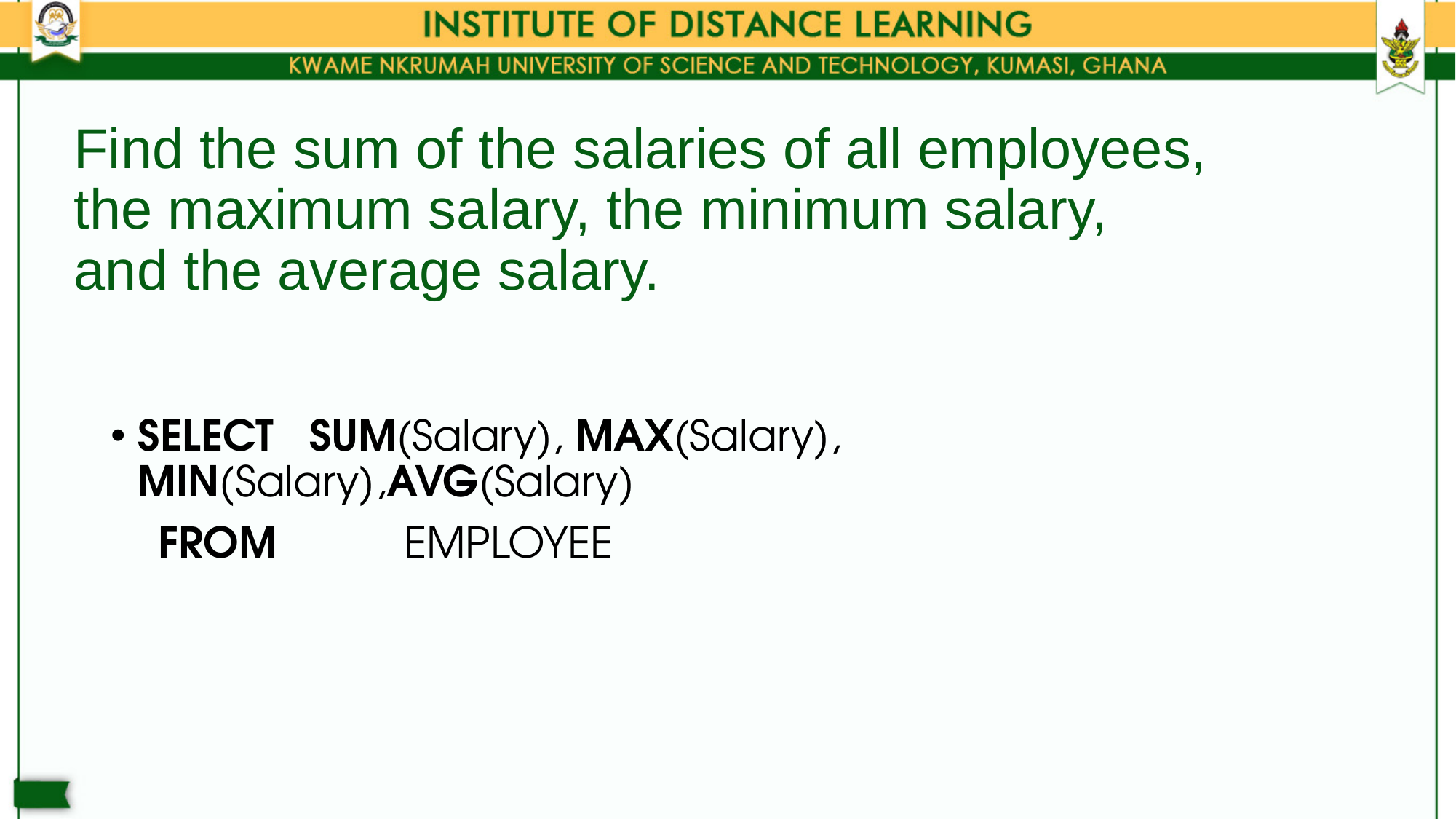

# Find the sum of the salaries of all employees, the maximum salary, the minimum salary, and the average salary.

SELECT   SUM(Salary), MAX(Salary), 			    MIN(Salary),AVG(Salary)
    FROM	    EMPLOYEE